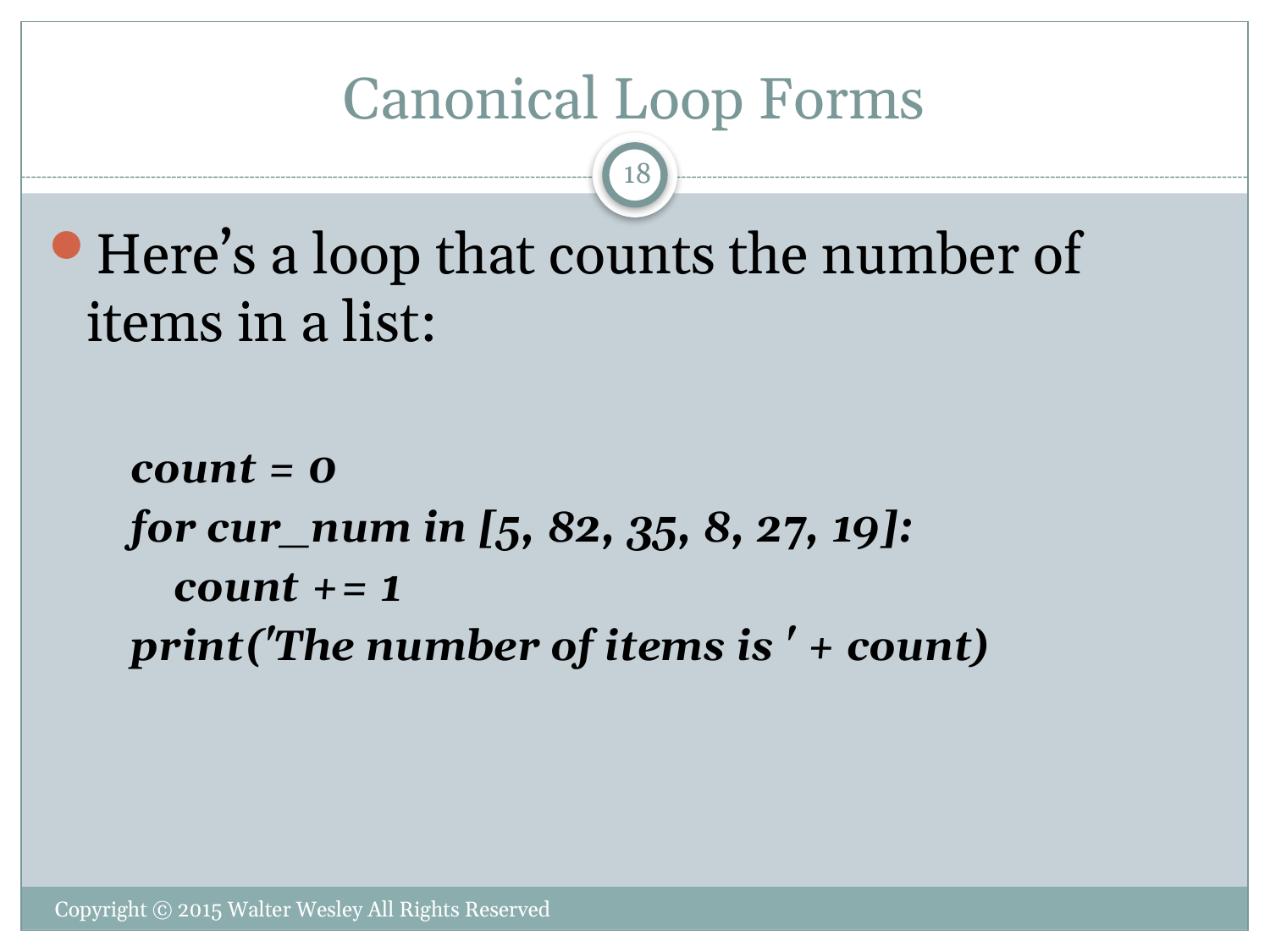

# Canonical Loop Forms
18
Here’s a loop that counts the number of items in a list:

count = 0
for cur_num in [5, 82, 35, 8, 27, 19]:
    count += 1
print('The number of items is ' + count)

Copyright © 2015 Walter Wesley All Rights Reserved